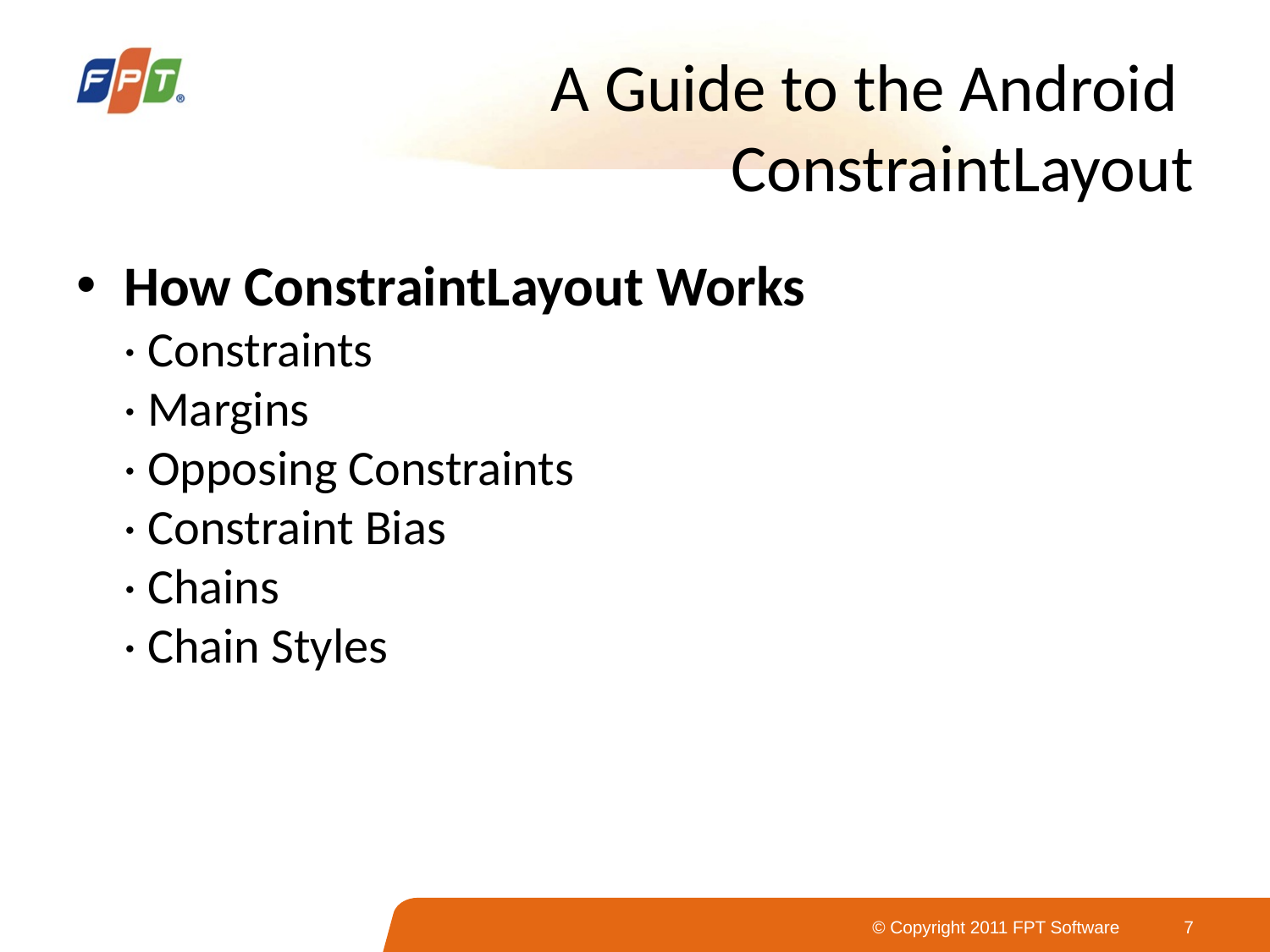

# A Guide to the Android ConstraintLayout
How ConstraintLayout Works
· Constraints
· Margins
· Opposing Constraints
· Constraint Bias
· Chains
· Chain Styles